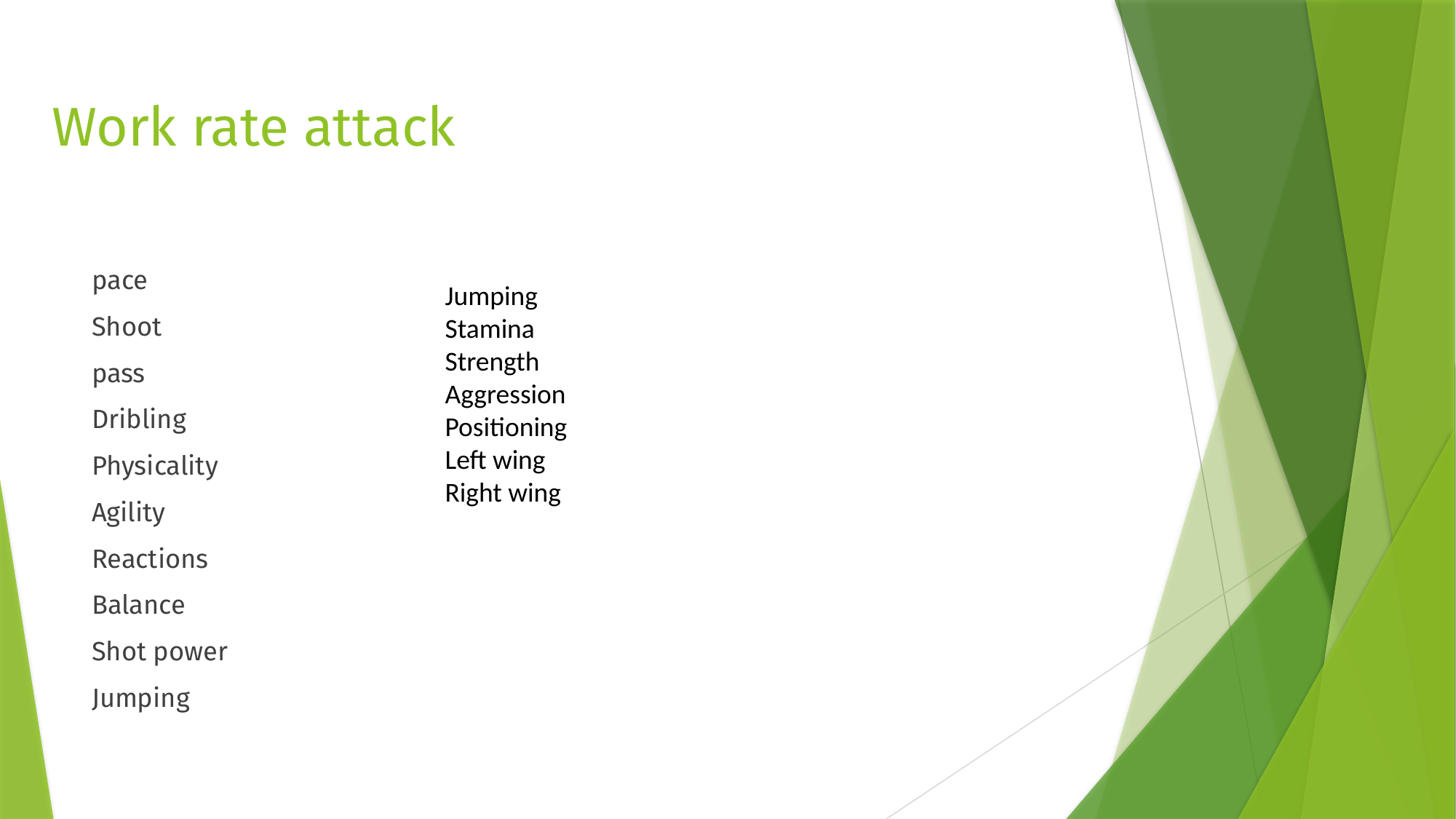

# Work rate attack
pace
Shoot
pass
Dribling
Physicality
Agility
Reactions
Balance
Shot power
Jumping
Jumping
Stamina
Strength
Aggression
Positioning
Left wing
Right wing